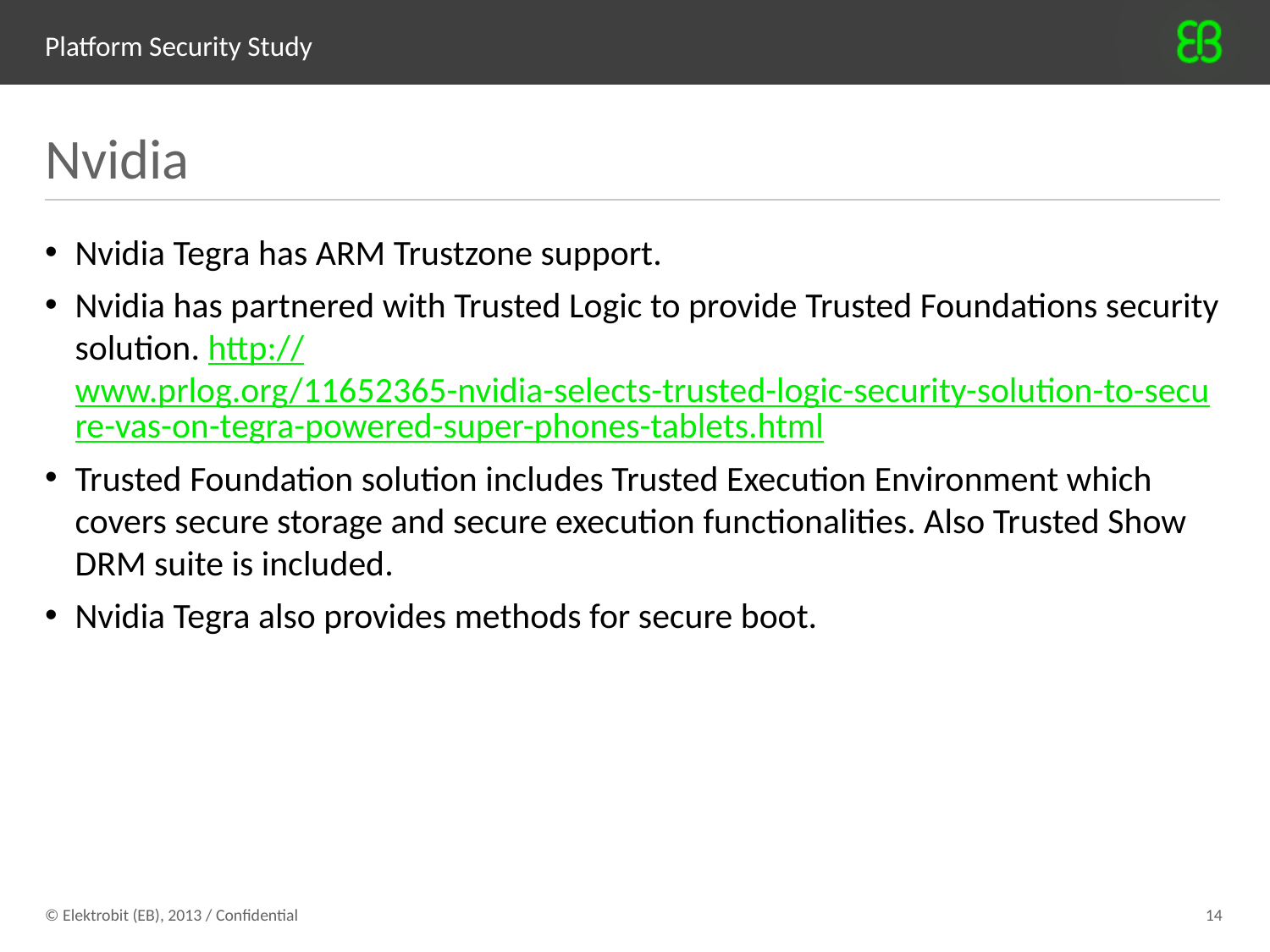

# Platform Security Study
Nvidia
Nvidia Tegra has ARM Trustzone support.
Nvidia has partnered with Trusted Logic to provide Trusted Foundations security solution. http://www.prlog.org/11652365-nvidia-selects-trusted-logic-security-solution-to-secure-vas-on-tegra-powered-super-phones-tablets.html
Trusted Foundation solution includes Trusted Execution Environment which covers secure storage and secure execution functionalities. Also Trusted Show DRM suite is included.
Nvidia Tegra also provides methods for secure boot.
© Elektrobit (EB), 2013 / Confidential
14